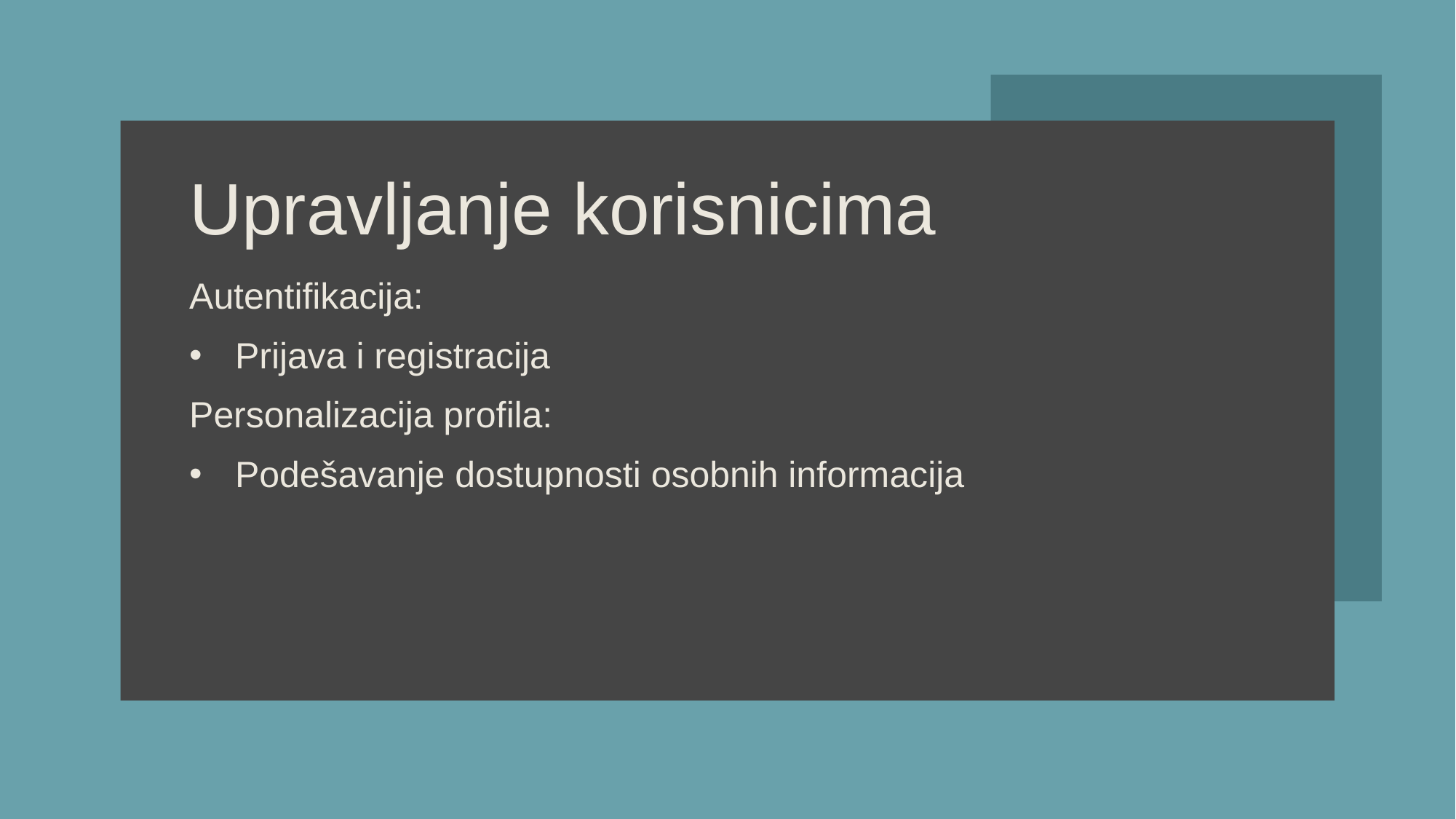

# Upravljanje korisnicima
Autentifikacija:
Prijava i registracija
Personalizacija profila:
Podešavanje dostupnosti osobnih informacija